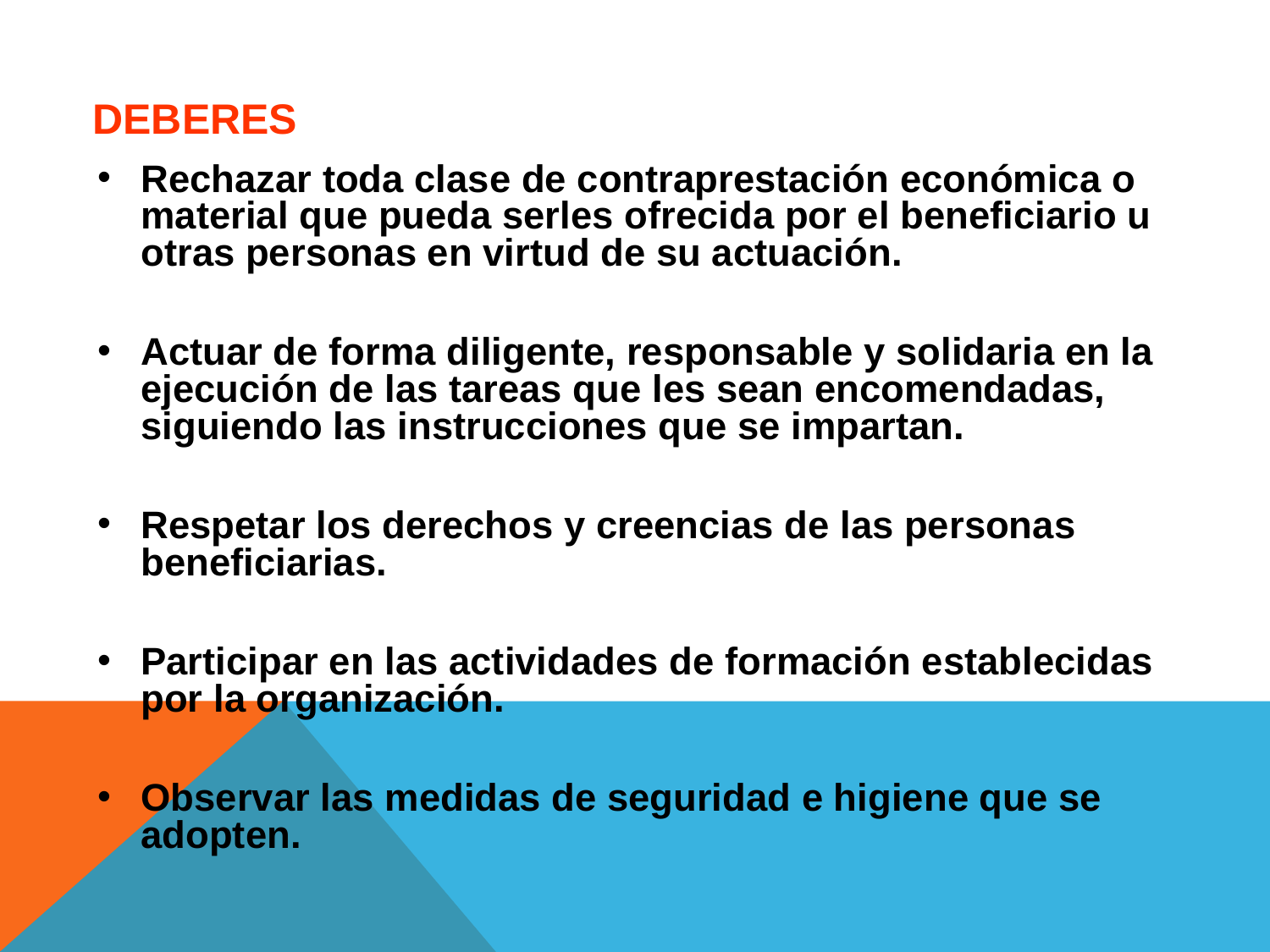

DEBERES
Rechazar toda clase de contraprestación económica o material que pueda serles ofrecida por el beneficiario u otras personas en virtud de su actuación.

Actuar de forma diligente, responsable y solidaria en la ejecución de las tareas que les sean encomendadas, siguiendo las instrucciones que se impartan.

Respetar los derechos y creencias de las personas beneficiarias.

Participar en las actividades de formación establecidas por la organización.

Observar las medidas de seguridad e higiene que se adopten.